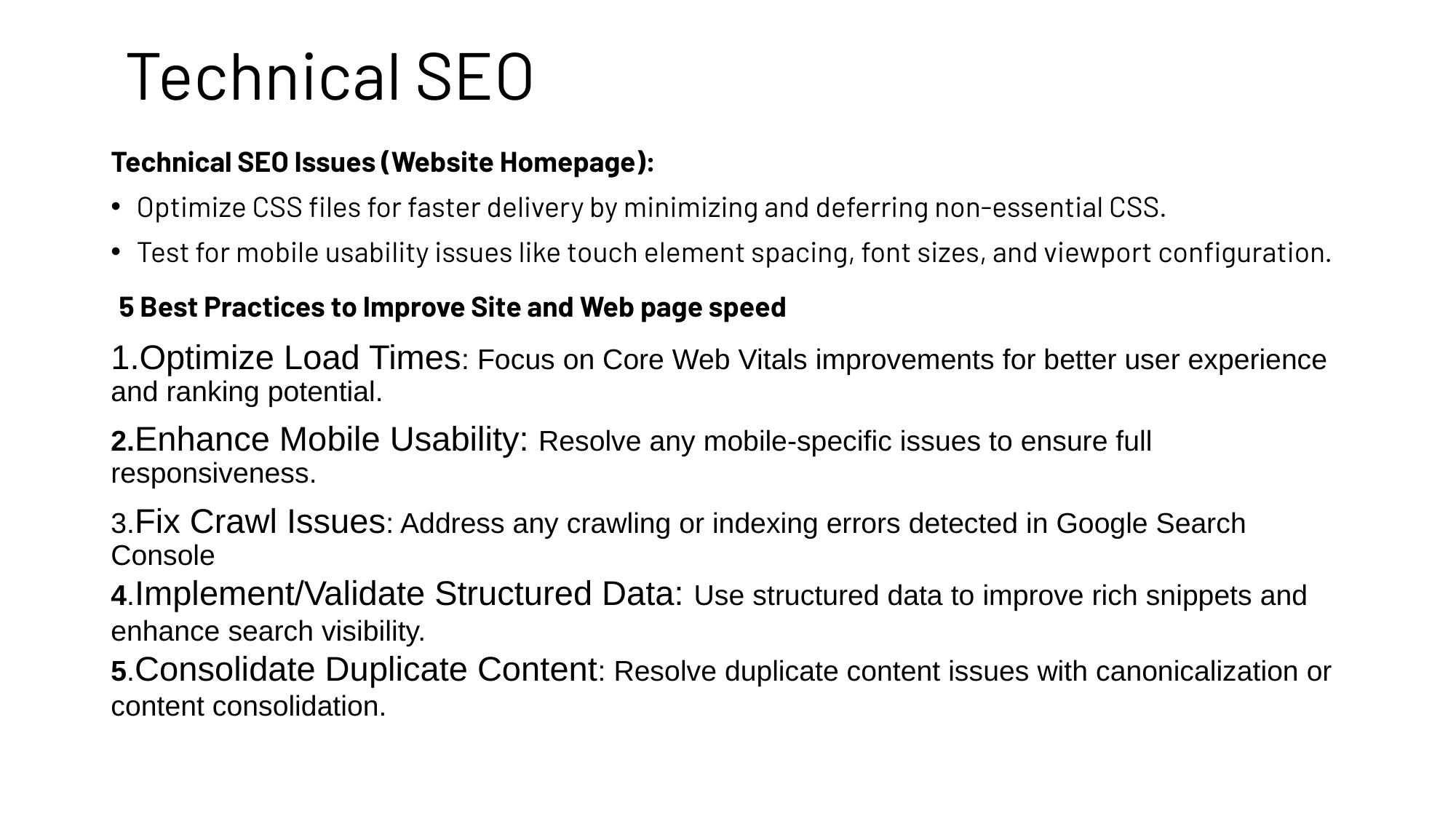

# Technical SEO
Technical SEO Issues (Website Homepage):
Optimize CSS files for faster delivery by minimizing and deferring non-essential CSS.
Test for mobile usability issues like touch element spacing, font sizes, and viewport configuration.
 5 Best Practices to Improve Site and Web page speed
1.Optimize Load Times: Focus on Core Web Vitals improvements for better user experience and ranking potential.
2.Enhance Mobile Usability: Resolve any mobile-specific issues to ensure full responsiveness.
3.Fix Crawl Issues: Address any crawling or indexing errors detected in Google Search Console
4.Implement/Validate Structured Data: Use structured data to improve rich snippets and enhance search visibility.
5.Consolidate Duplicate Content: Resolve duplicate content issues with canonicalization or content consolidation.